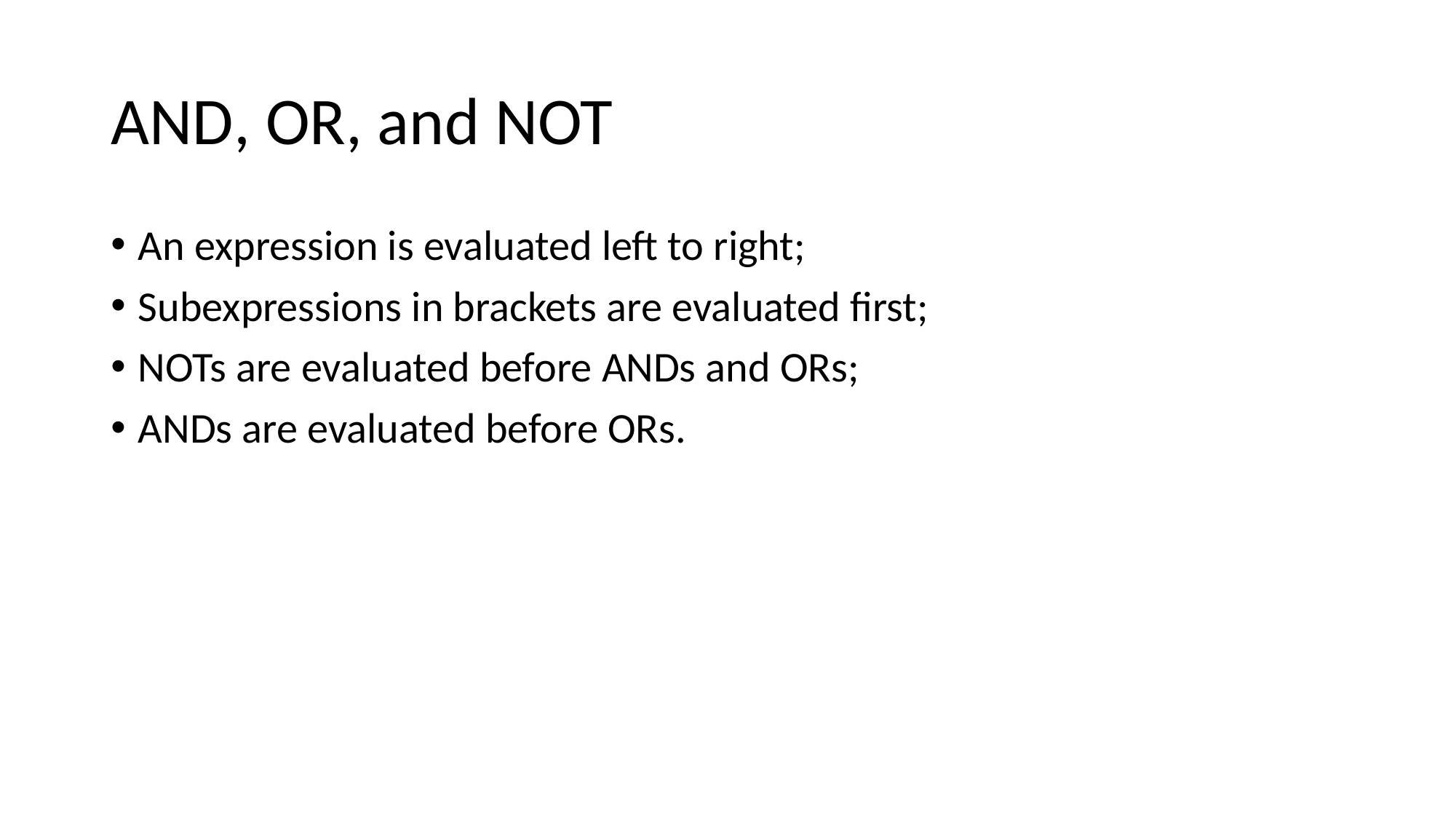

# AND, OR, and NOT
An expression is evaluated left to right;
Subexpressions in brackets are evaluated first;
NOTs are evaluated before ANDs and ORs;
ANDs are evaluated before ORs.